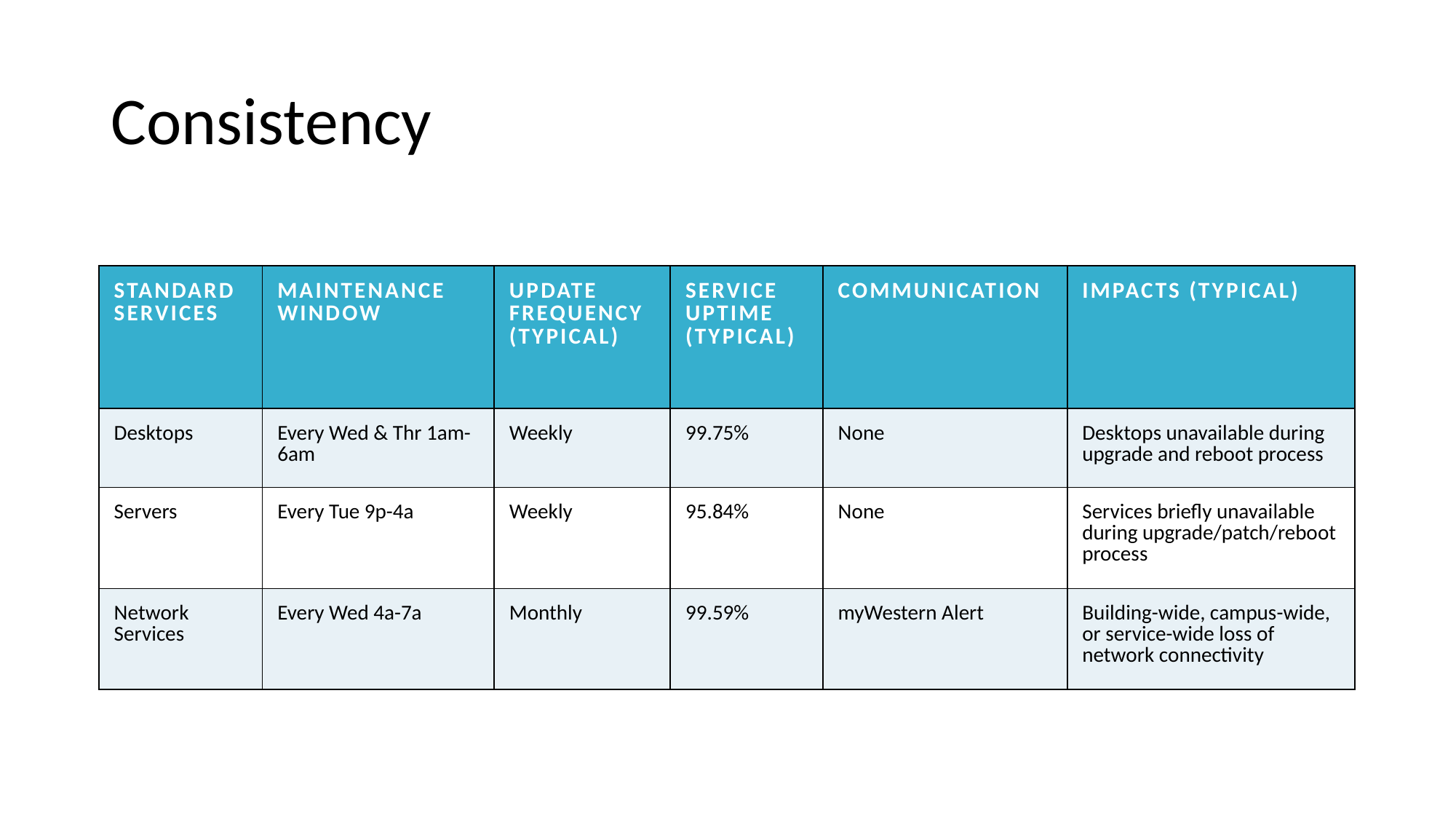

# Consistency
| Standard Services | Maintenance Window | Update frequency (typical) | Service Uptime (Typical) | Communication | Impacts (Typical) |
| --- | --- | --- | --- | --- | --- |
| Desktops | Every Wed & Thr 1am-6am | Weekly | 99.75% | None | Desktops unavailable during upgrade and reboot process |
| Servers | Every Tue 9p-4a | Weekly | 95.84% | None | Services briefly unavailable during upgrade/patch/reboot process |
| Network Services | Every Wed 4a-7a | Monthly | 99.59% | myWestern Alert | Building-wide, campus-wide, or service-wide loss of network connectivity |